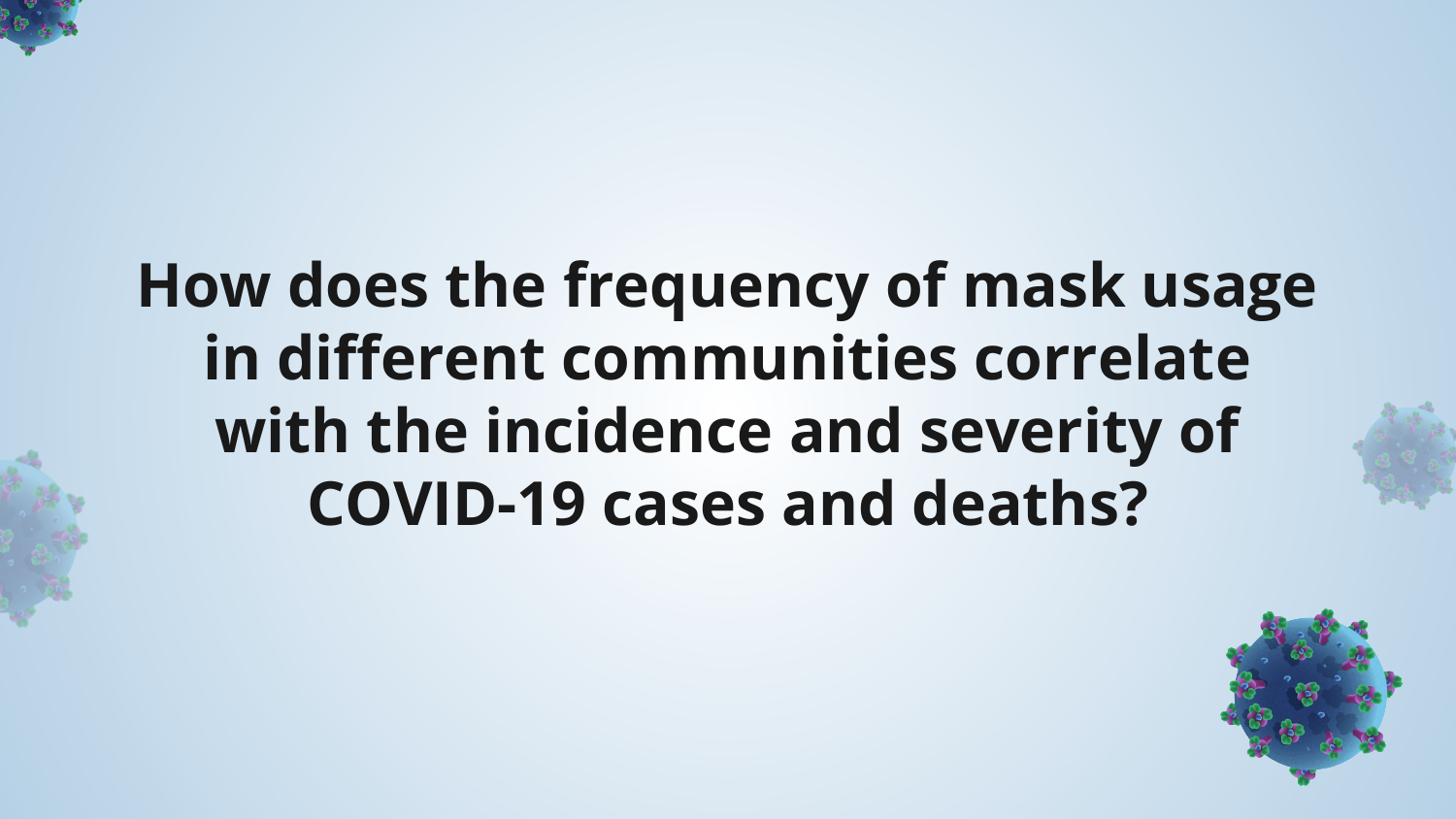

# How does the frequency of mask usage in different communities correlate with the incidence and severity of COVID-19 cases and deaths?